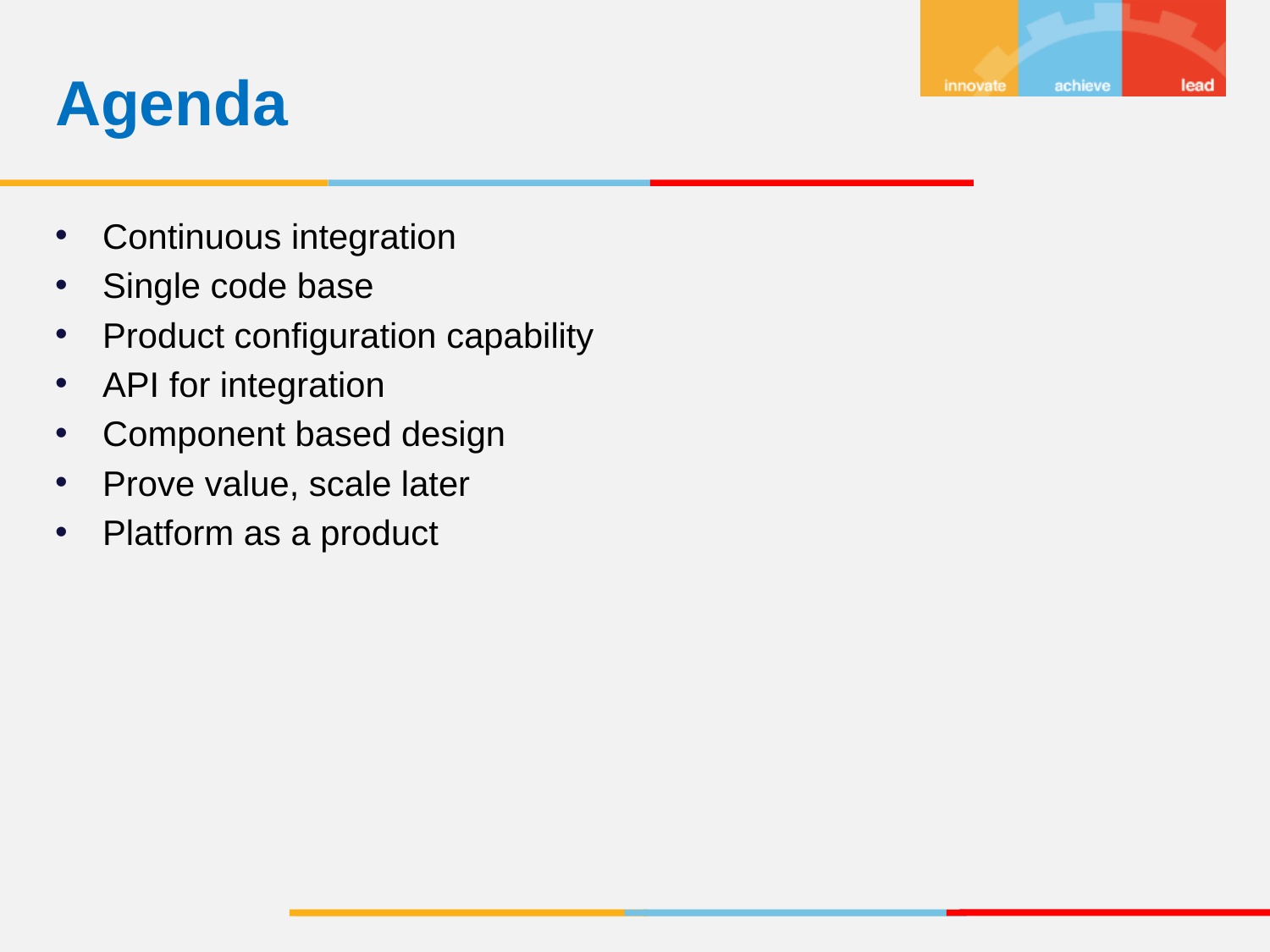

Agenda
Continuous integration
Single code base
Product configuration capability
API for integration
Component based design
Prove value, scale later
Platform as a product